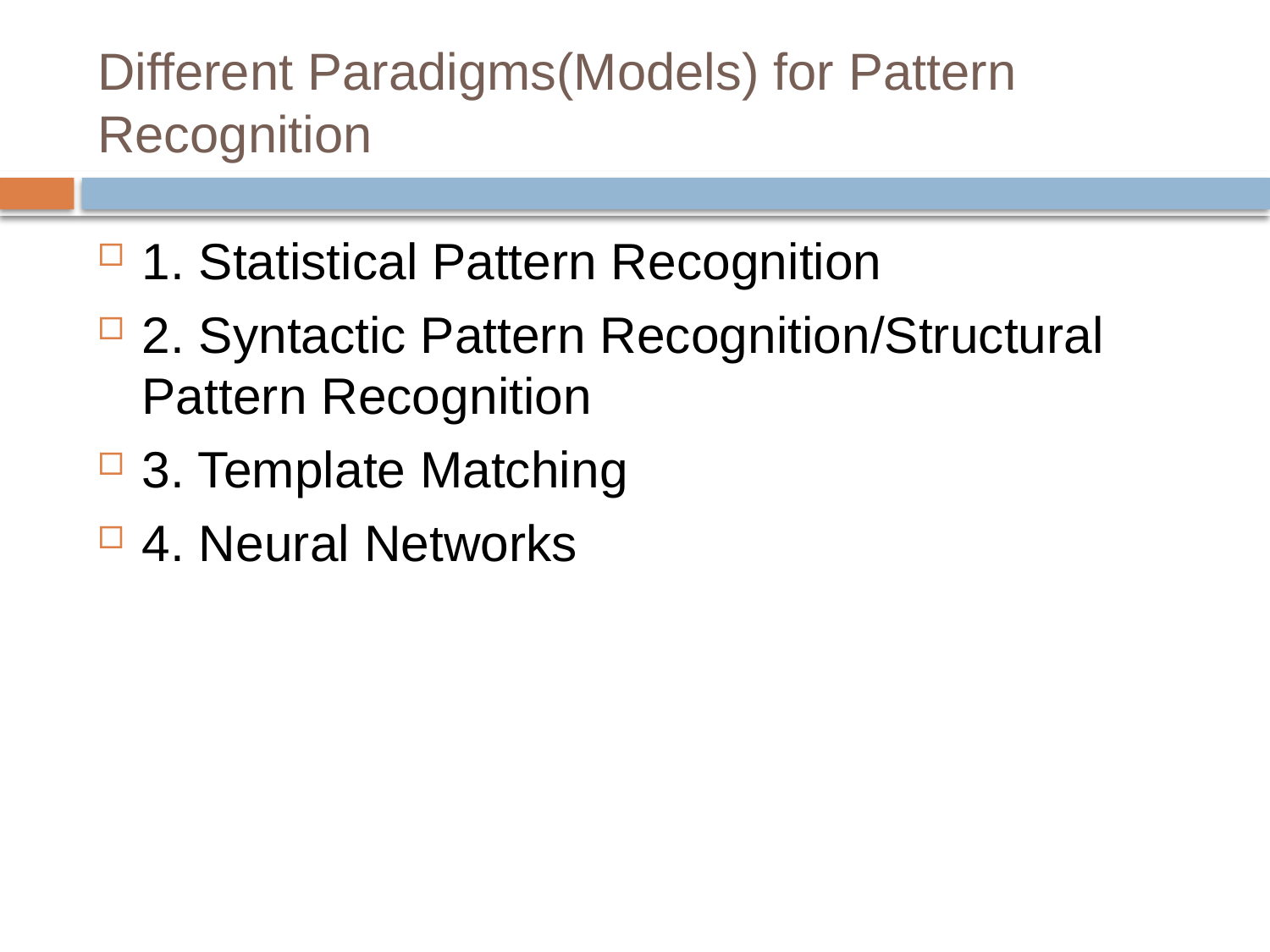

# Different Paradigms(Models) for Pattern Recognition
1. Statistical Pattern Recognition
2. Syntactic Pattern Recognition/Structural Pattern Recognition
3. Template Matching
4. Neural Networks